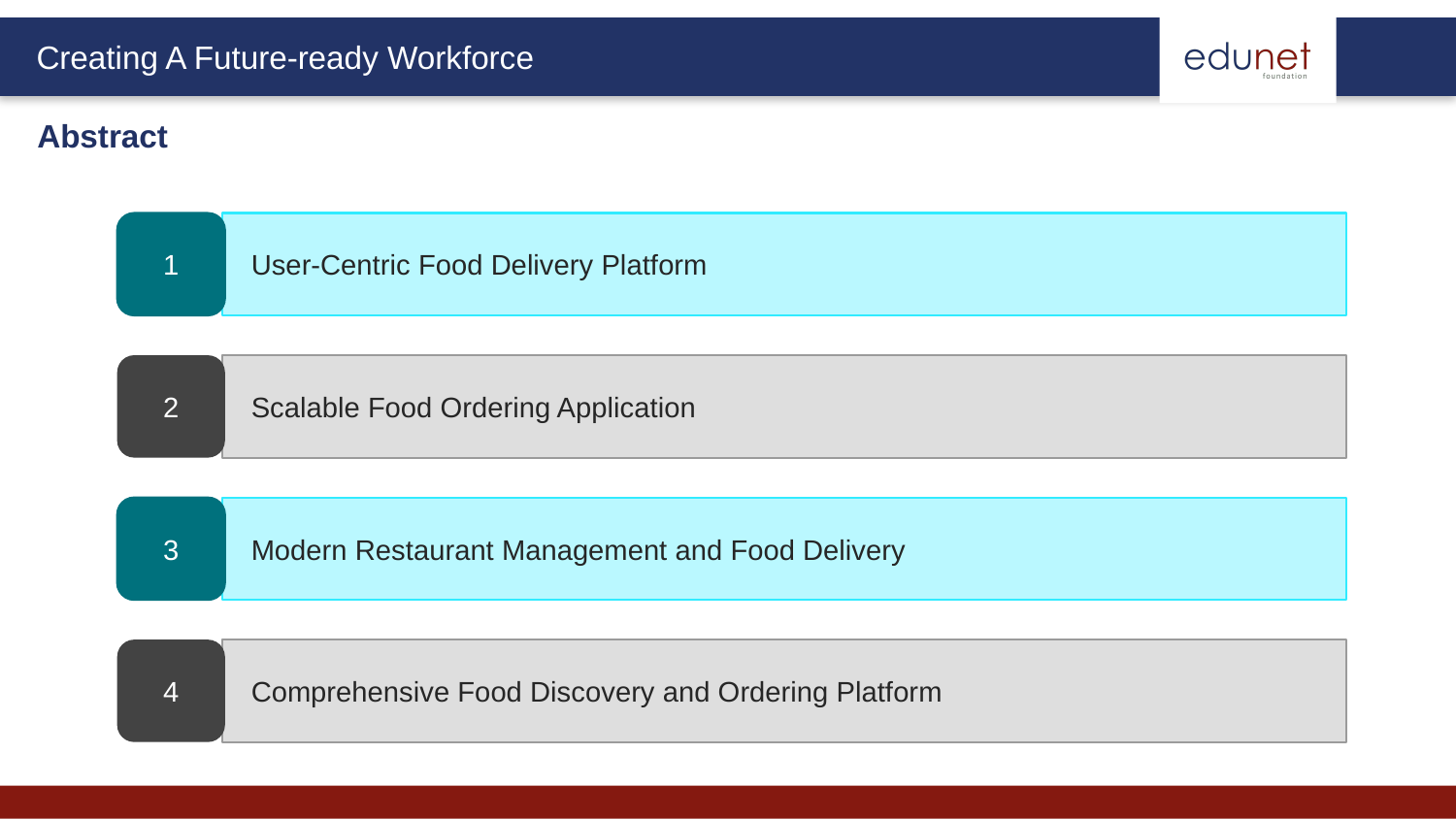

Abstract
1
User-Centric Food Delivery Platform
2
Scalable Food Ordering Application
3
Modern Restaurant Management and Food Delivery
4
Comprehensive Food Discovery and Ordering Platform